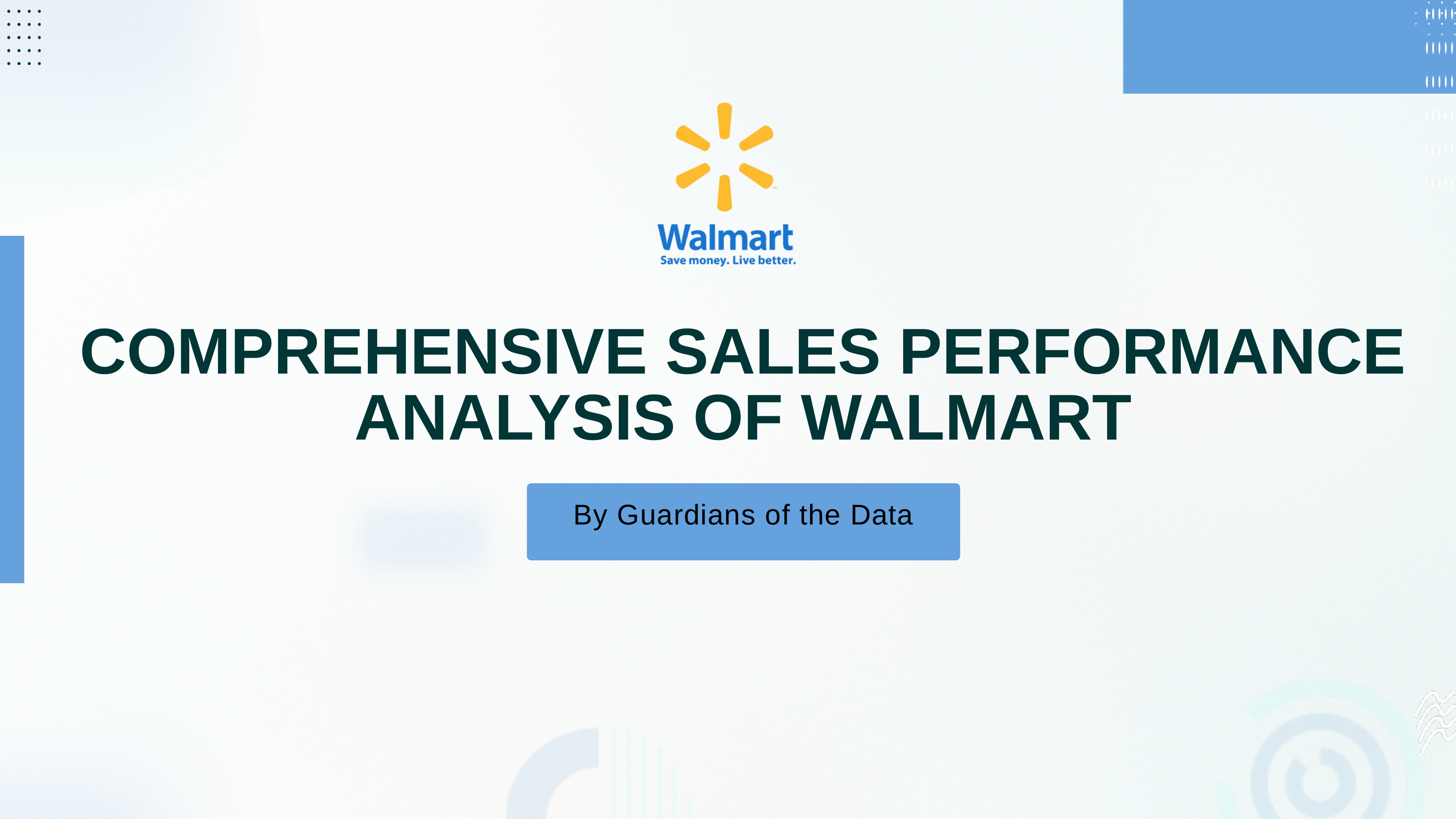

COMPREHENSIVE SALES PERFORMANCE ANALYSIS OF WALMART

By Guardians of the Data